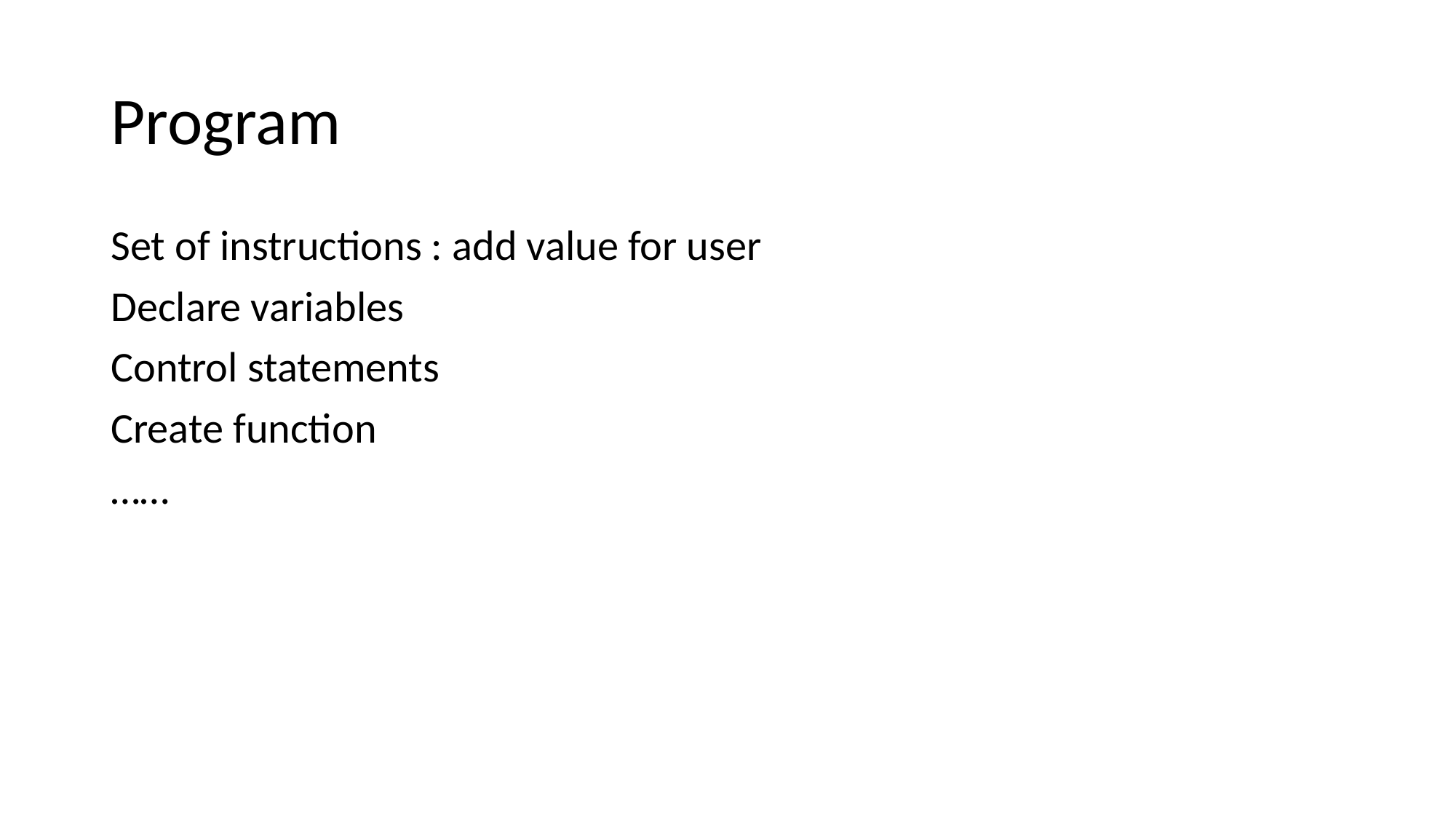

# Program
Set of instructions : add value for user
Declare variables
Control statements
Create function
……